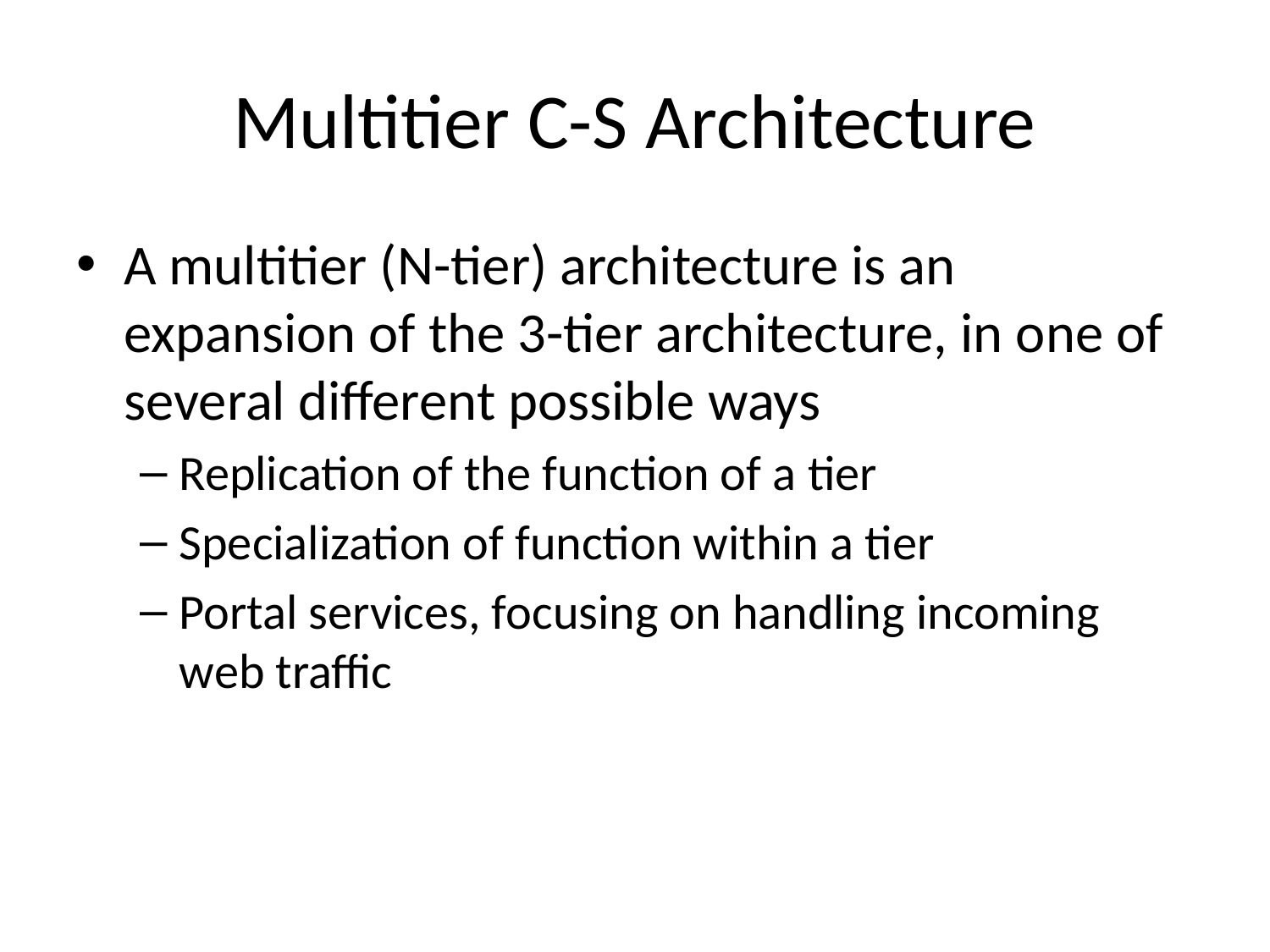

# Multitier C-S Architecture
A multitier (N-tier) architecture is an expansion of the 3-tier architecture, in one of several different possible ways
Replication of the function of a tier
Specialization of function within a tier
Portal services, focusing on handling incoming web traffic